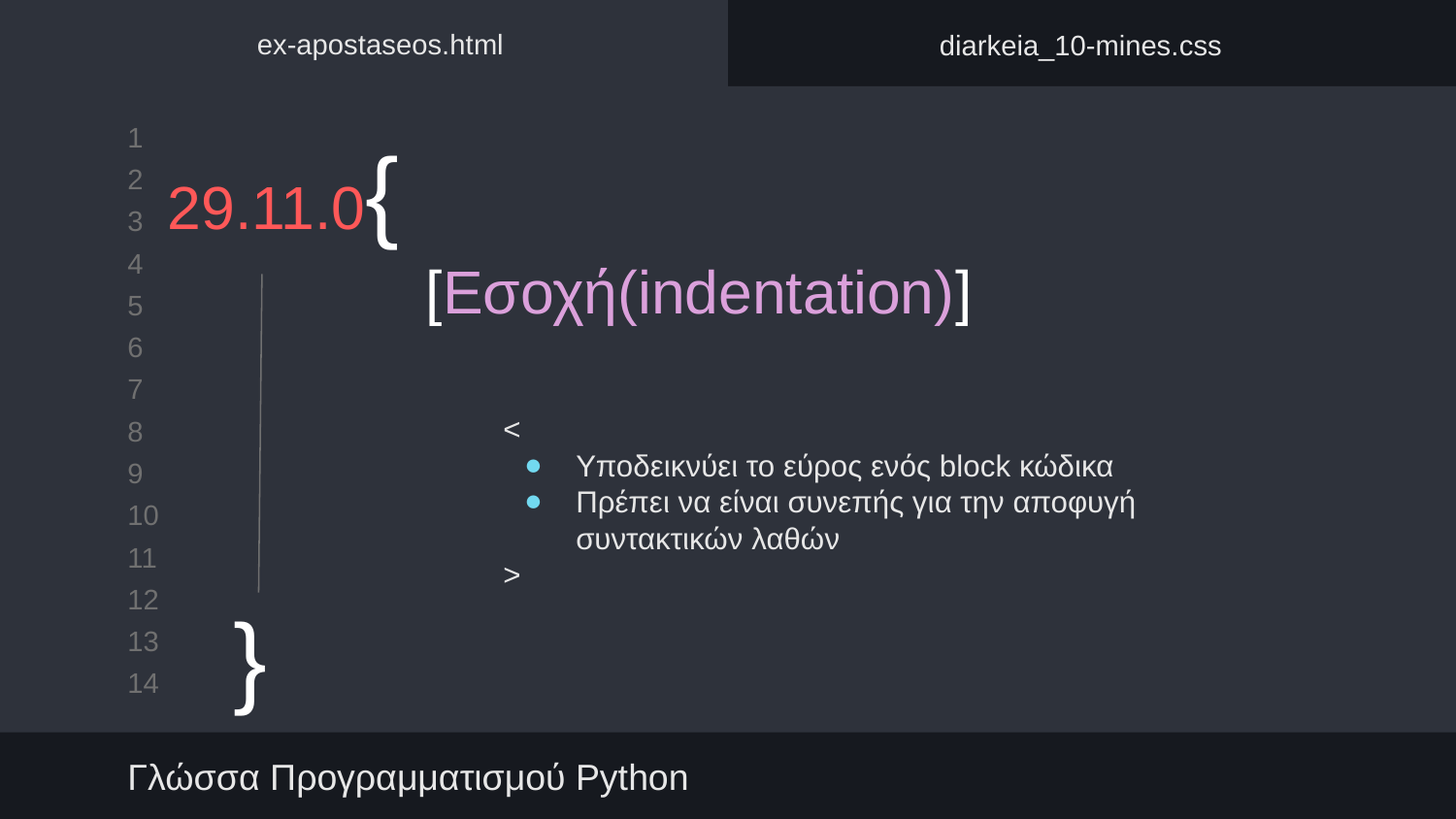

ex-apostaseos.html
diarkeia_10-mines.css
# 29.11.0{
[Εσοχή(indentation)]
<
Υποδεικνύει το εύρος ενός block κώδικα
Πρέπει να είναι συνεπής για την αποφυγή συντακτικών λαθών
>
}
Γλώσσα Προγραμματισμού Python